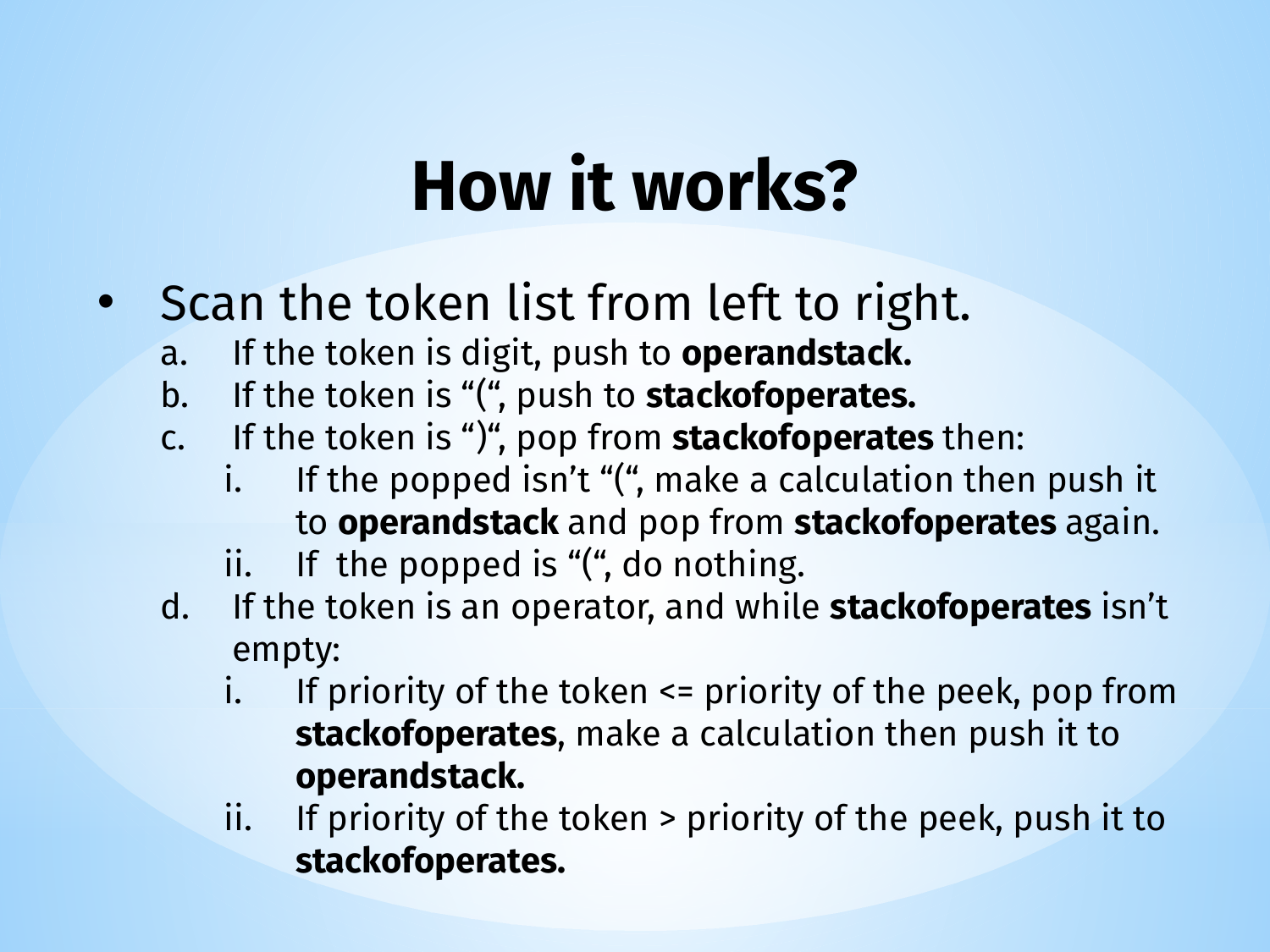

# How it works?
Scan the token list from left to right.
If the token is digit, push to operandstack.
If the token is “(“, push to stackofoperates.
If the token is “)“, pop from stackofoperates then:
If the popped isn’t “(“, make a calculation then push it to operandstack and pop from stackofoperates again.
If  the popped is “(“, do nothing.
If the token is an operator, and while stackofoperates isn’t empty:
If priority of the token <= priority of the peek, pop from stackofoperates, make a calculation then push it to operandstack.
If priority of the token > priority of the peek, push it to stackofoperates.